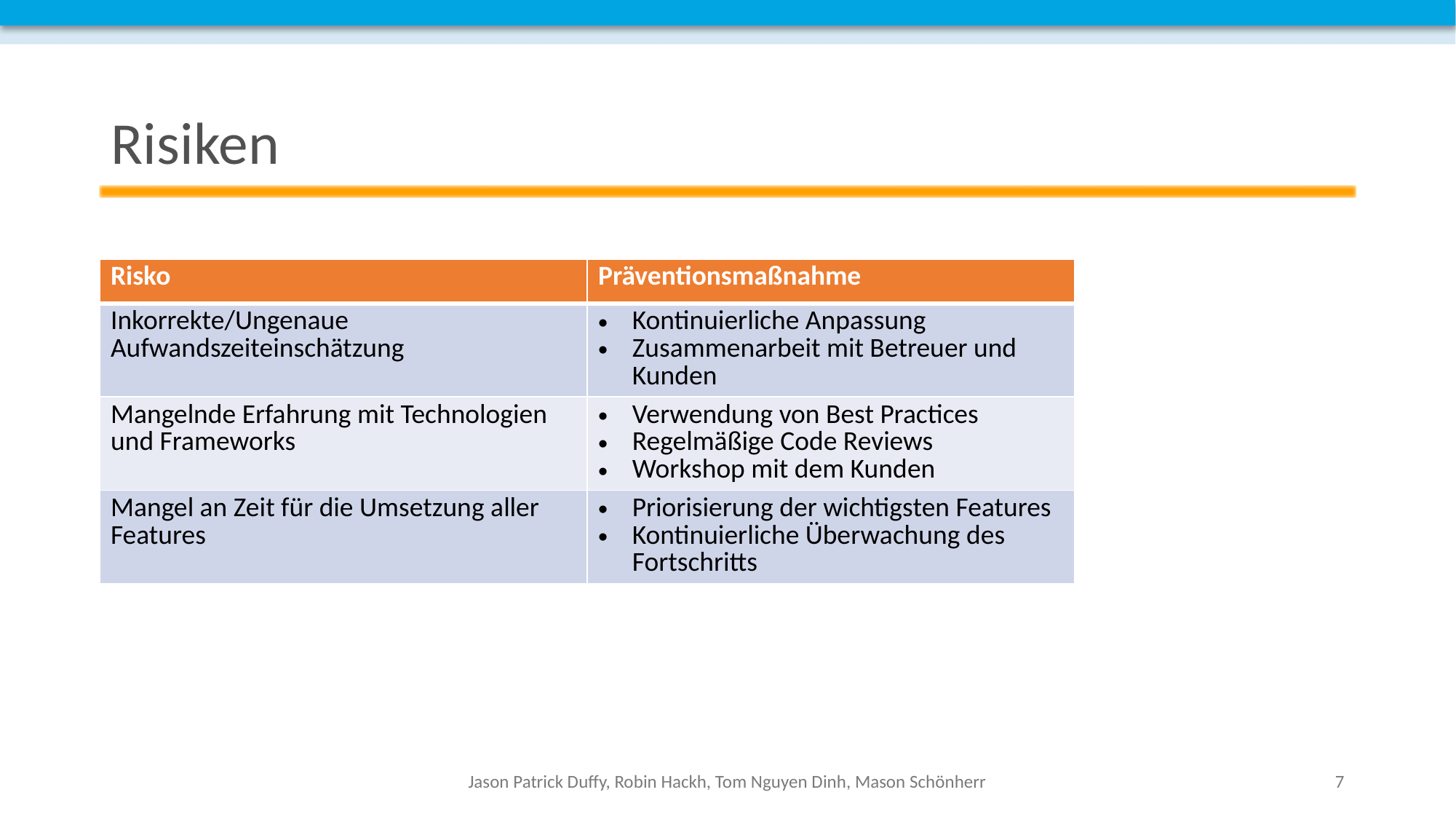

# Risiken

| Risko | Präventionsmaßnahme |
| --- | --- |
| Inkorrekte/Ungenaue Aufwandszeiteinschätzung | Kontinuierliche Anpassung Zusammenarbeit mit Betreuer und Kunden |
| Mangelnde Erfahrung mit Technologien und Frameworks | Verwendung von Best Practices Regelmäßige Code Reviews Workshop mit dem Kunden |
| Mangel an Zeit für die Umsetzung aller Features | Priorisierung der wichtigsten Features Kontinuierliche Überwachung des Fortschritts |
Jason Patrick Duffy, Robin Hackh, Tom Nguyen Dinh, Mason Schönherr
7